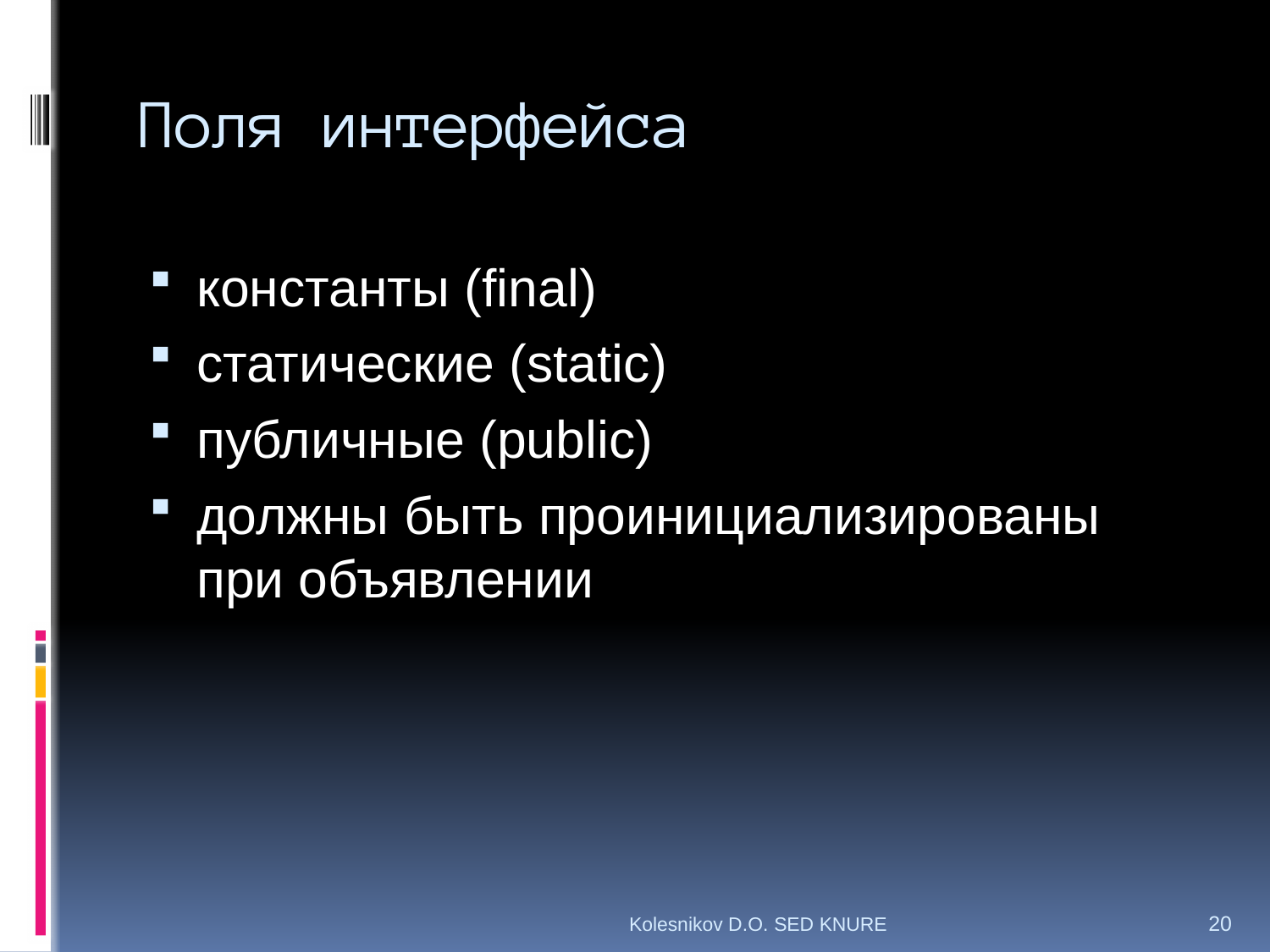

# Поля интерфейса
константы (final)
статические (static)
публичные (public)
должны быть проинициализированы при объявлении
Kolesnikov D.O. SED KNURE
20